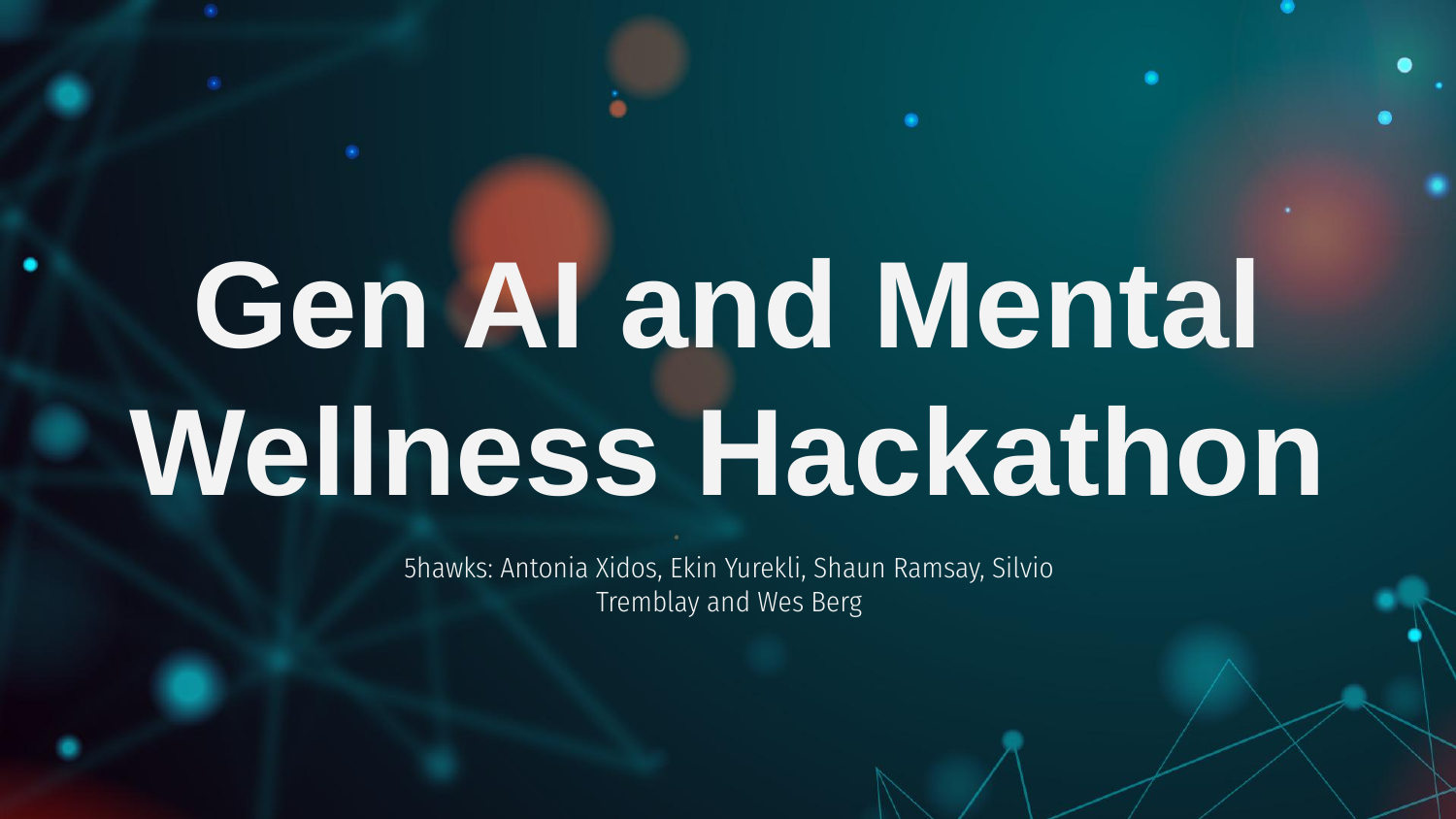

# Gen AI and Mental Wellness Hackathon
5hawks: Antonia Xidos, Ekin Yurekli, Shaun Ramsay, Silvio Tremblay and Wes Berg